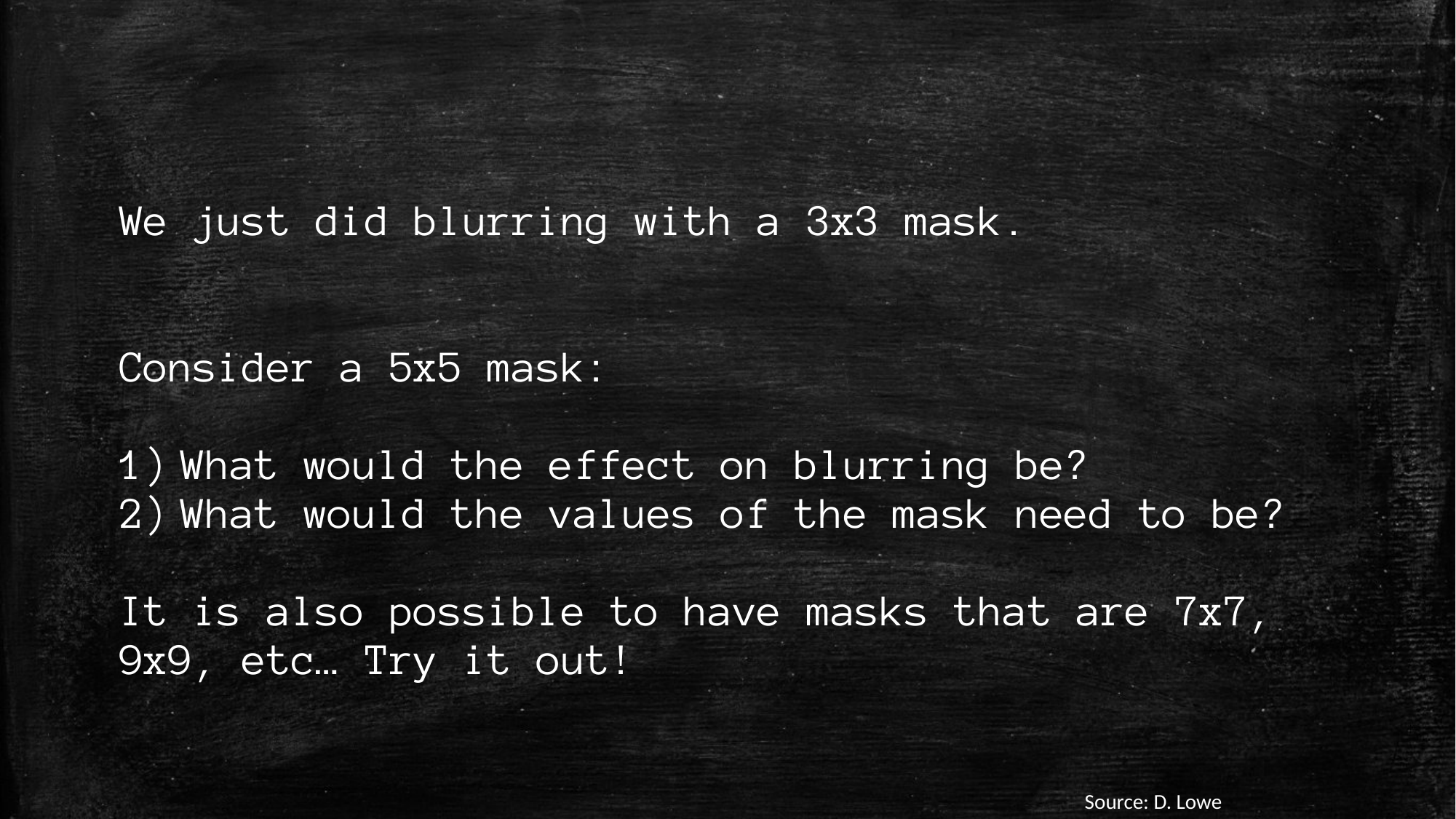

We just did blurring with a 3x3 mask.

Consider a 5x5 mask:

What would the effect on blurring be?
What would the values of the mask need to be?

It is also possible to have masks that are 7x7, 9x9, etc… Try it out!

Source: D. Lowe